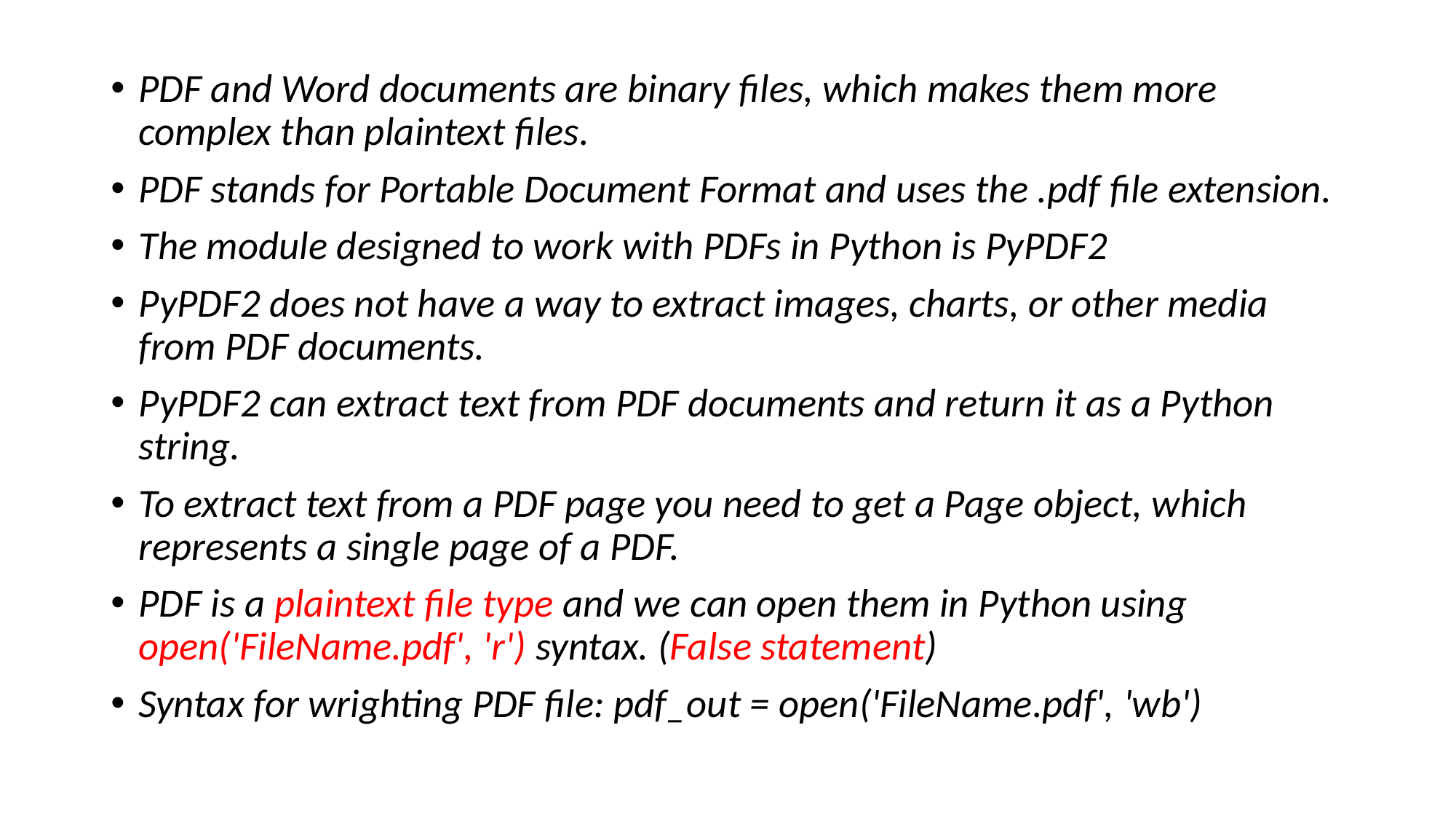

PDF and Word documents are binary files, which makes them more complex than plaintext files.
PDF stands for Portable Document Format and uses the .pdf file extension.
The module designed to work with PDFs in Python is PyPDF2
PyPDF2 does not have a way to extract images, charts, or other media from PDF documents.
PyPDF2 can extract text from PDF documents and return it as a Python string.
To extract text from a PDF page you need to get a Page object, which represents a single page of a PDF.
PDF is a plaintext file type and we can open them in Python using open('FileName.pdf', 'r') syntax. (False statement)
Syntax for wrighting PDF file: pdf_out = open('FileName.pdf', 'wb')